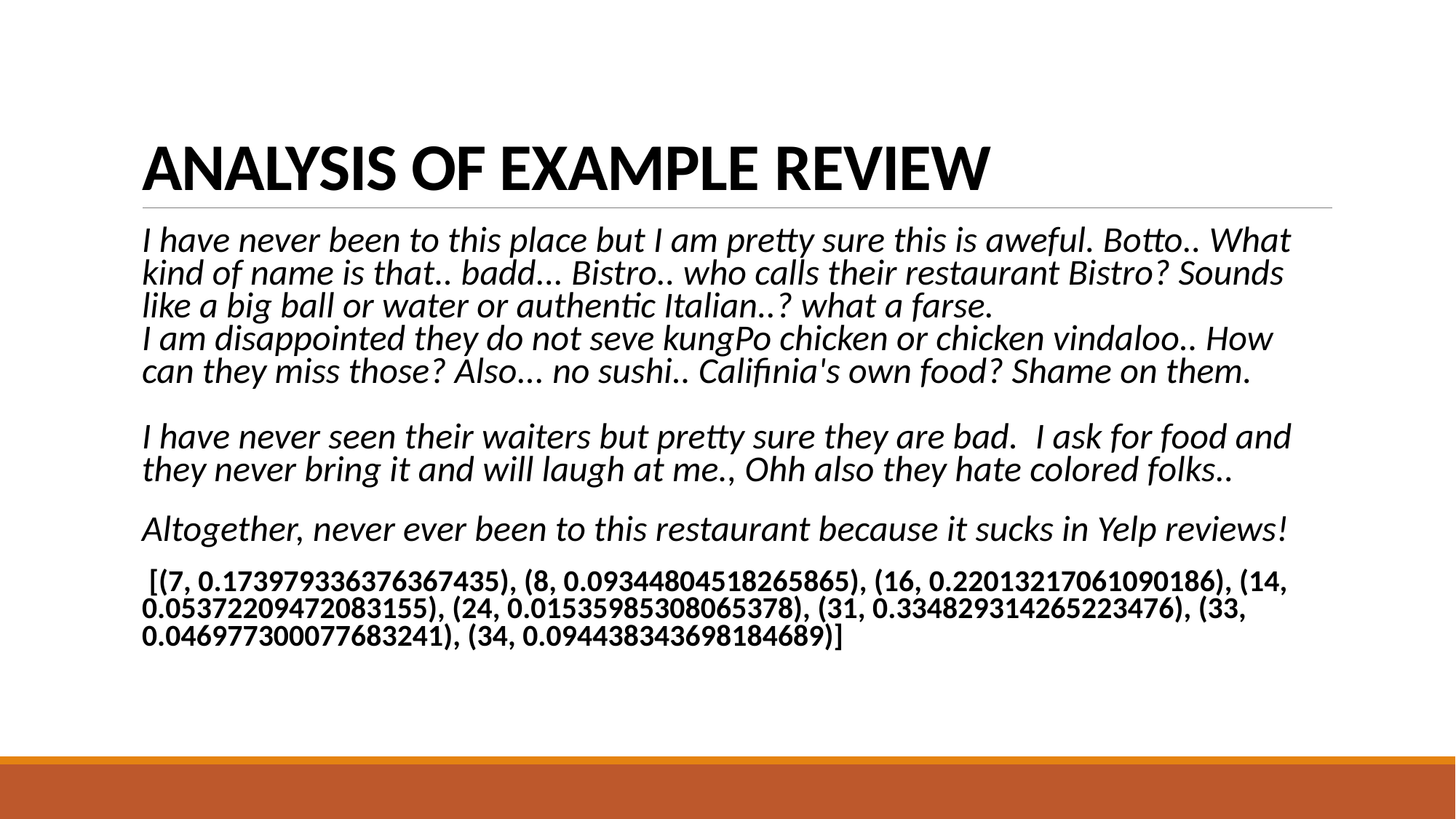

# ANALYSIS OF EXAMPLE REVIEW
I have never been to this place but I am pretty sure this is aweful. Botto.. What kind of name is that.. badd... Bistro.. who calls their restaurant Bistro? Sounds like a big ball or water or authentic Italian..? what a farse.
I am disappointed they do not seve kungPo chicken or chicken vindaloo.. How can they miss those? Also... no sushi.. Califinia's own food? Shame on them.
I have never seen their waiters but pretty sure they are bad.  I ask for food and they never bring it and will laugh at me., Ohh also they hate colored folks..
Altogether, never ever been to this restaurant because it sucks in Yelp reviews!
 [(7, 0.173979336376367435), (8, 0.09344804518265865), (16, 0.22013217061090186), (14, 0.05372209472083155), (24, 0.01535985308065378), (31, 0.334829314265223476), (33, 0.046977300077683241), (34, 0.094438343698184689)]